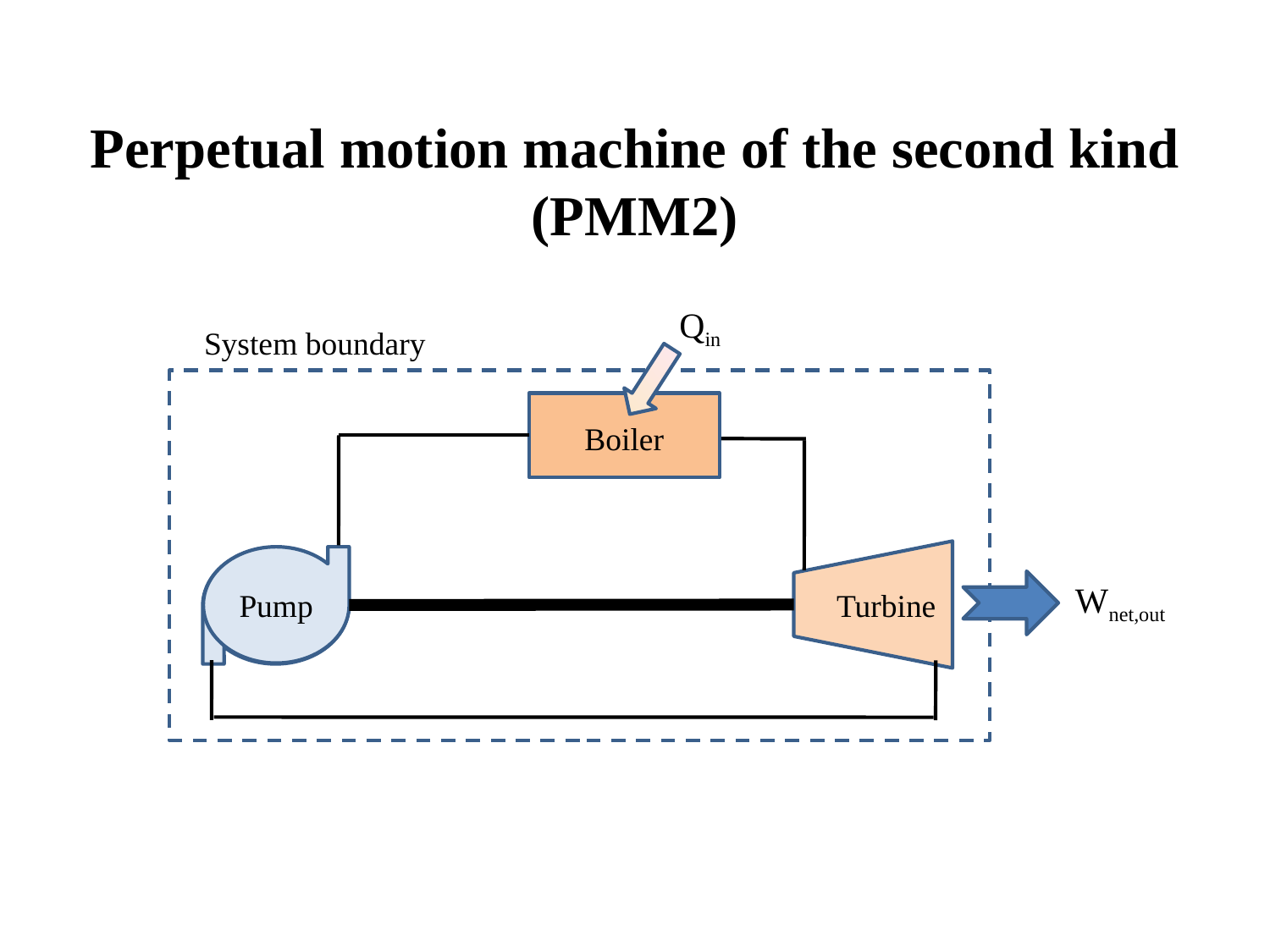

Perpetual motion machine of the second kind (PMM2)
Qin
System boundary

Boiler
Turbine
Pump
Pump

Wnet,out